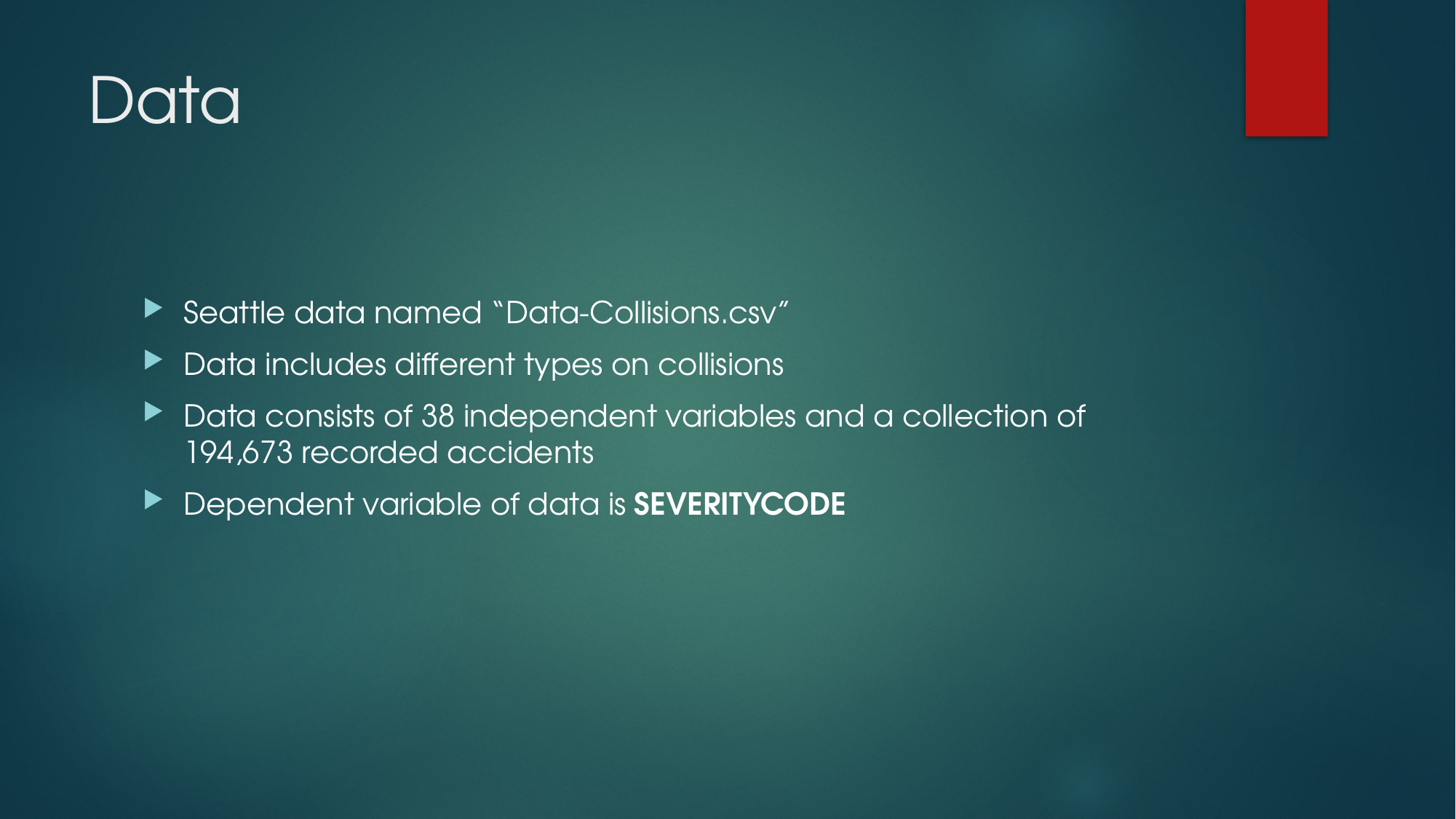

# Data
Seattle data named “Data-Collisions.csv”
Data includes different types on collisions
Data consists of 38 independent variables and a collection of 194,673 recorded accidents
Dependent variable of data is SEVERITYCODE